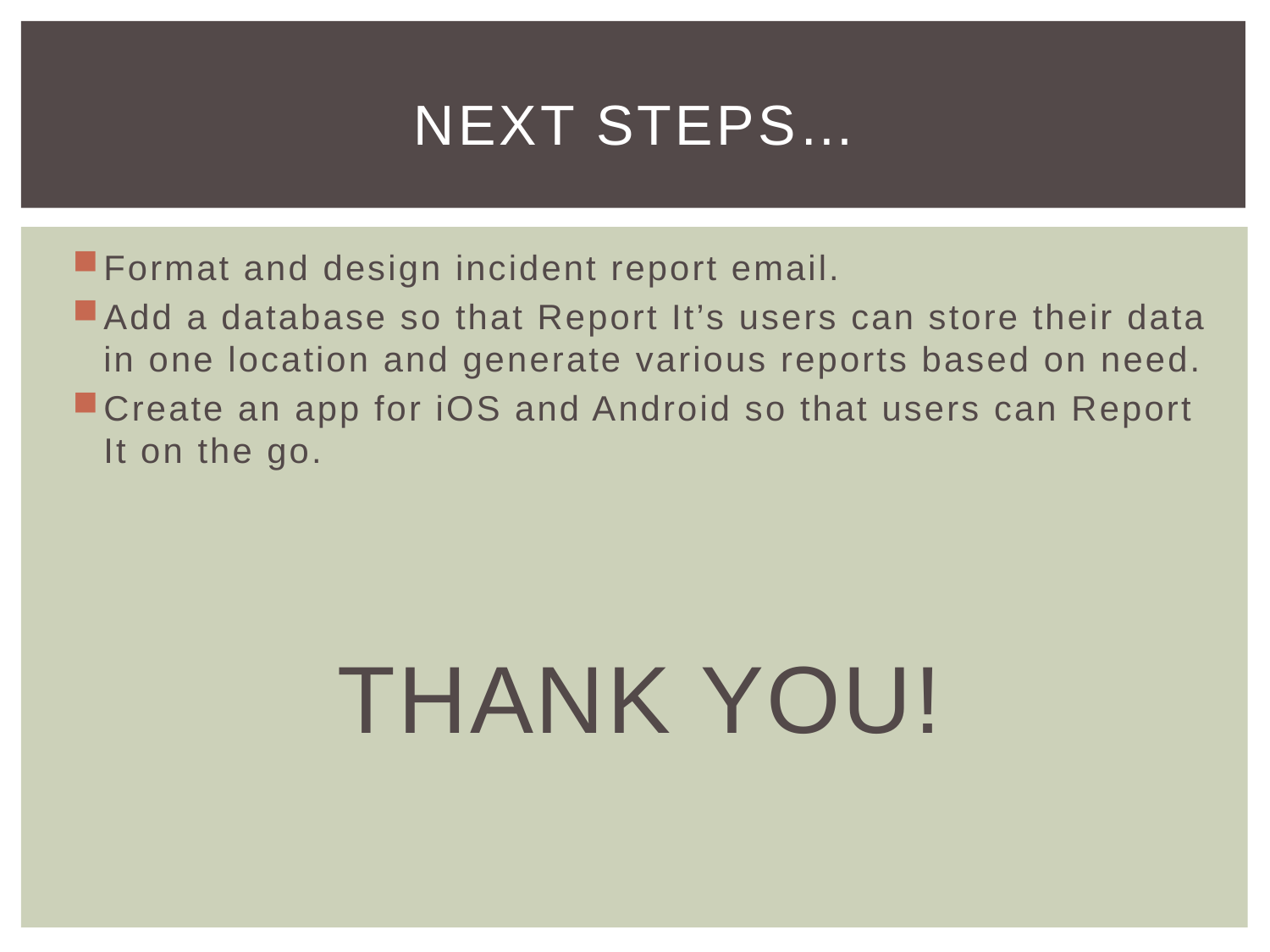

# Next Steps…
Format and design incident report email.
Add a database so that Report It’s users can store their data in one location and generate various reports based on need.
Create an app for iOS and Android so that users can Report It on the go.

THANK YOU!